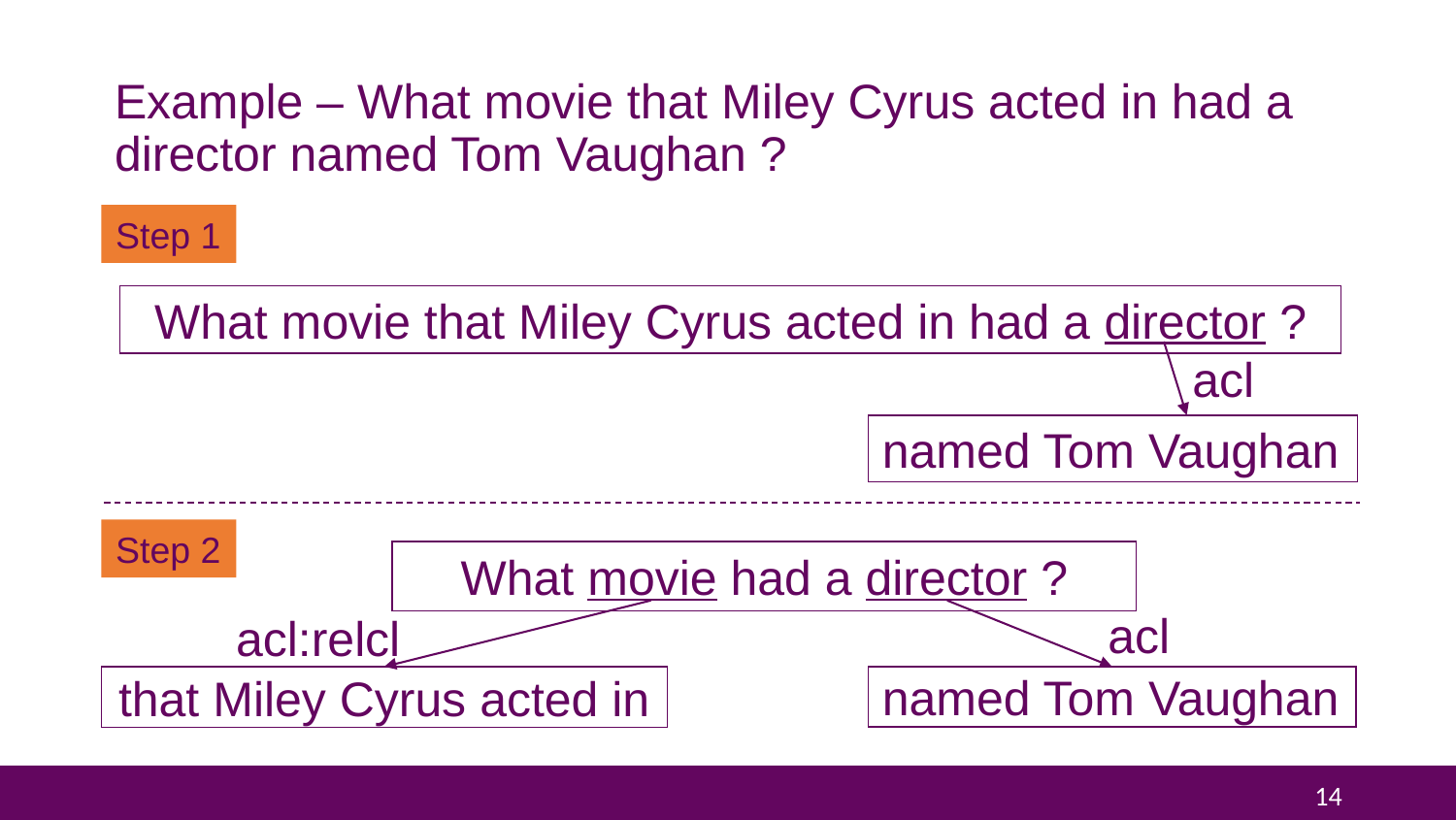

# Example – What movie that Miley Cyrus acted in had a director named Tom Vaughan ?
Step 1
What movie that Miley Cyrus acted in had a director ?
acl
named Tom Vaughan
Step 2
What movie had a director ?
acl
acl:relcl
that Miley Cyrus acted in
named Tom Vaughan